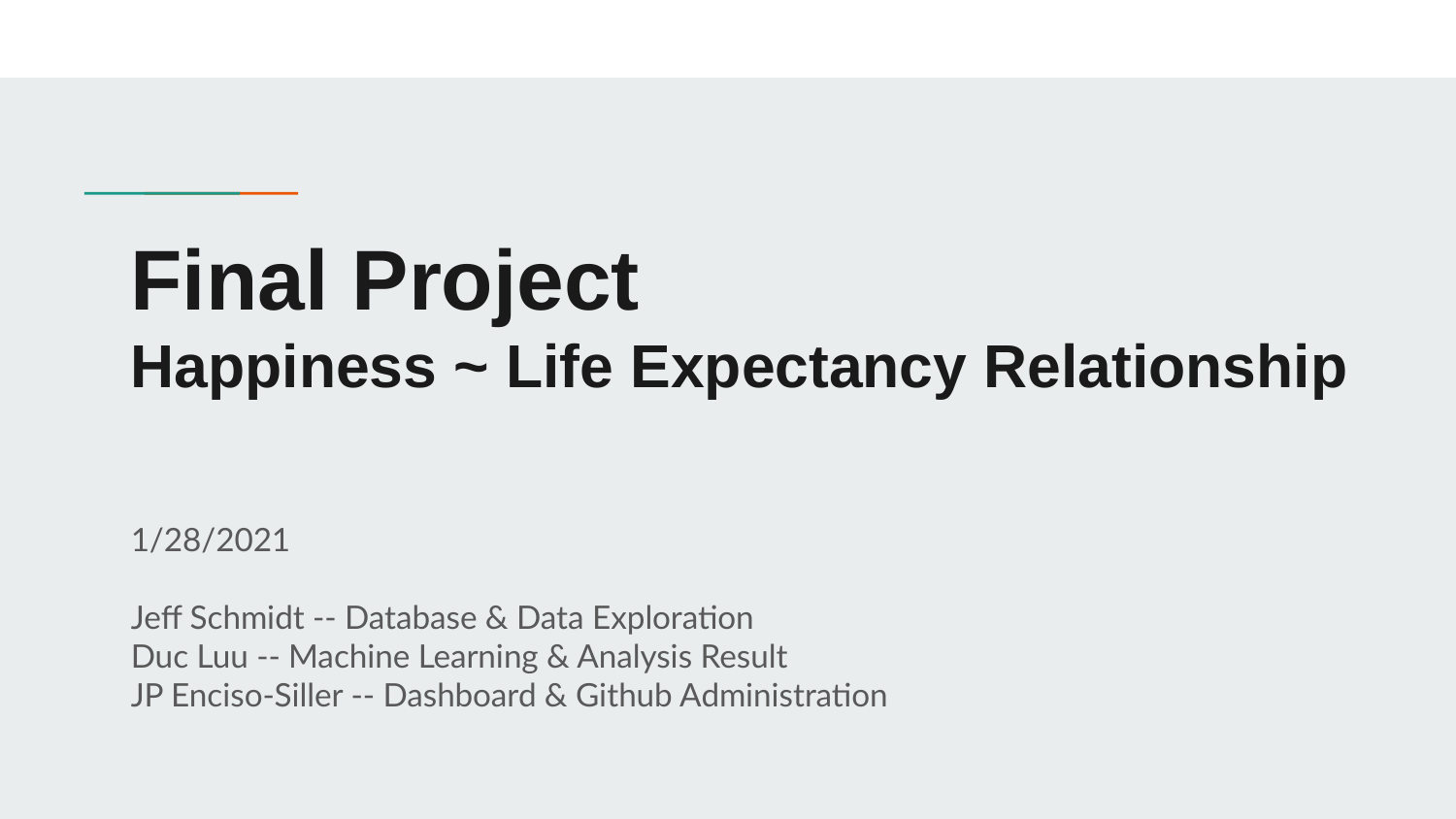

# Final Project
Happiness ~ Life Expectancy Relationship
1/28/2021

Jeff Schmidt -- Database & Data Exploration
Duc Luu -- Machine Learning & Analysis Result
JP Enciso-Siller -- Dashboard & Github Administration